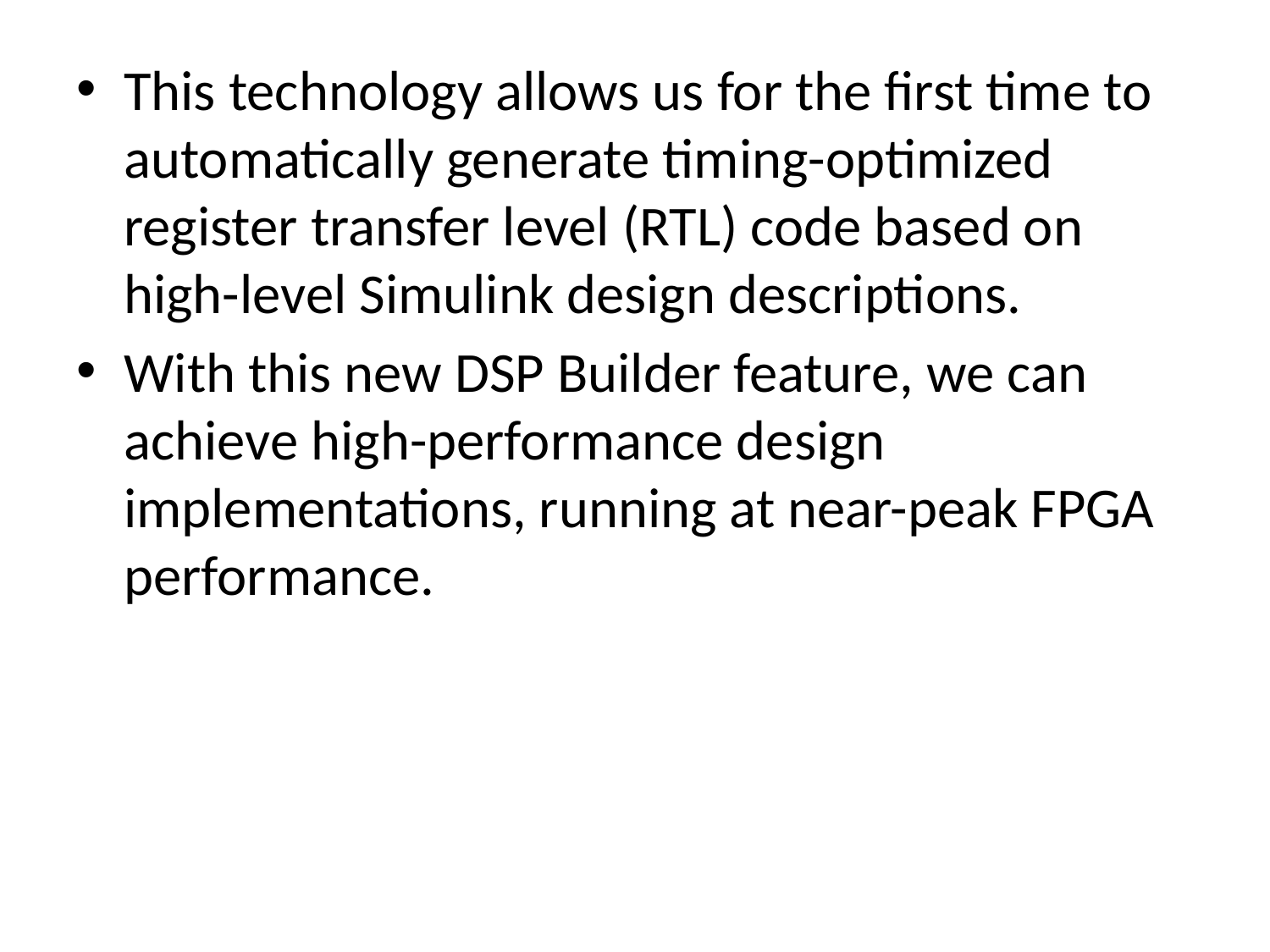

This technology allows us for the first time to automatically generate timing-optimized register transfer level (RTL) code based on high-level Simulink design descriptions.
With this new DSP Builder feature, we can achieve high-performance design implementations, running at near-peak FPGA performance.